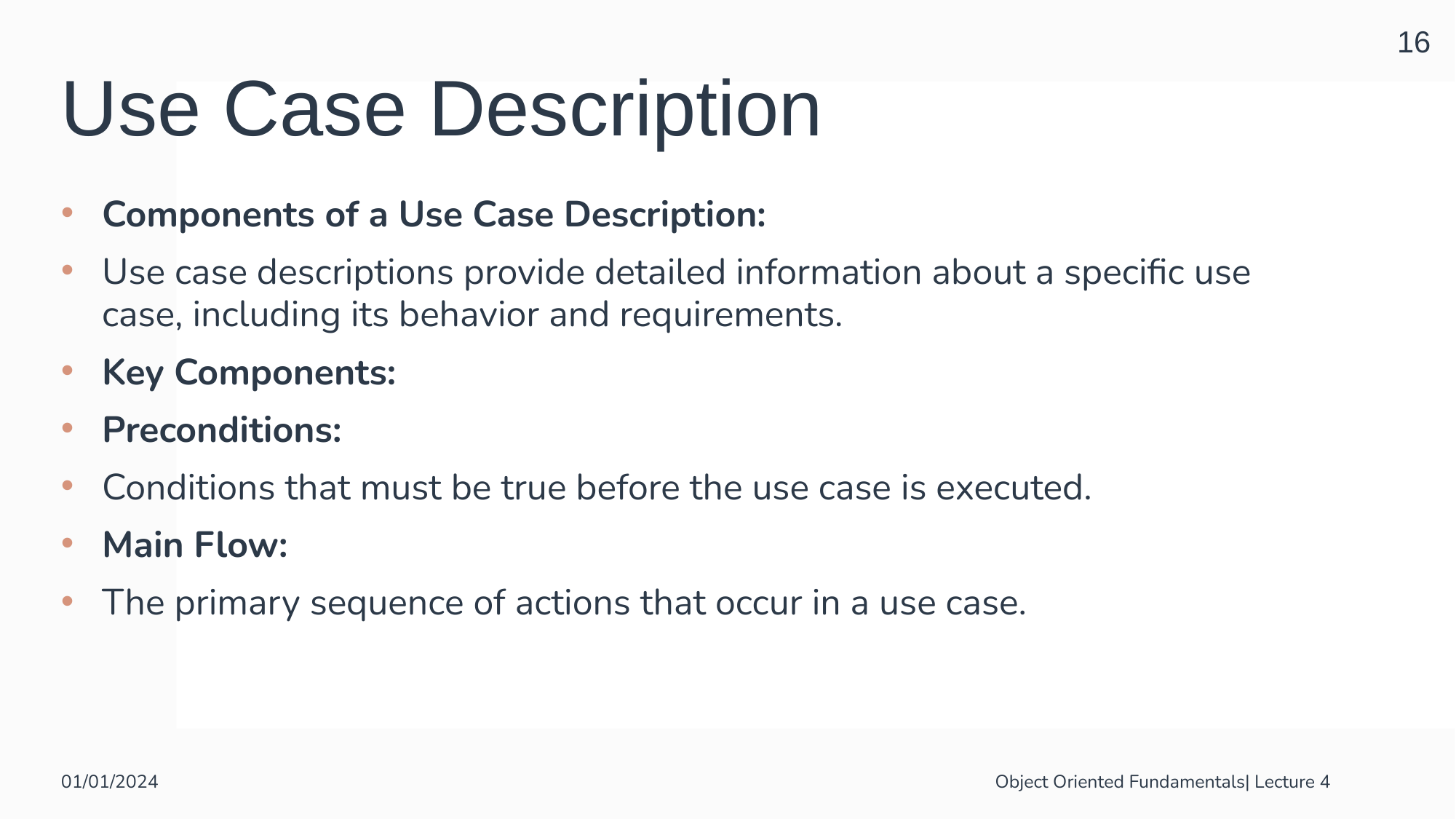

16
# Use Case Description
Components of a Use Case Description:
Use case descriptions provide detailed information about a specific use case, including its behavior and requirements.
Key Components:
Preconditions:
Conditions that must be true before the use case is executed.
Main Flow:
The primary sequence of actions that occur in a use case.
01/01/2024
Object Oriented Fundamentals| Lecture 4